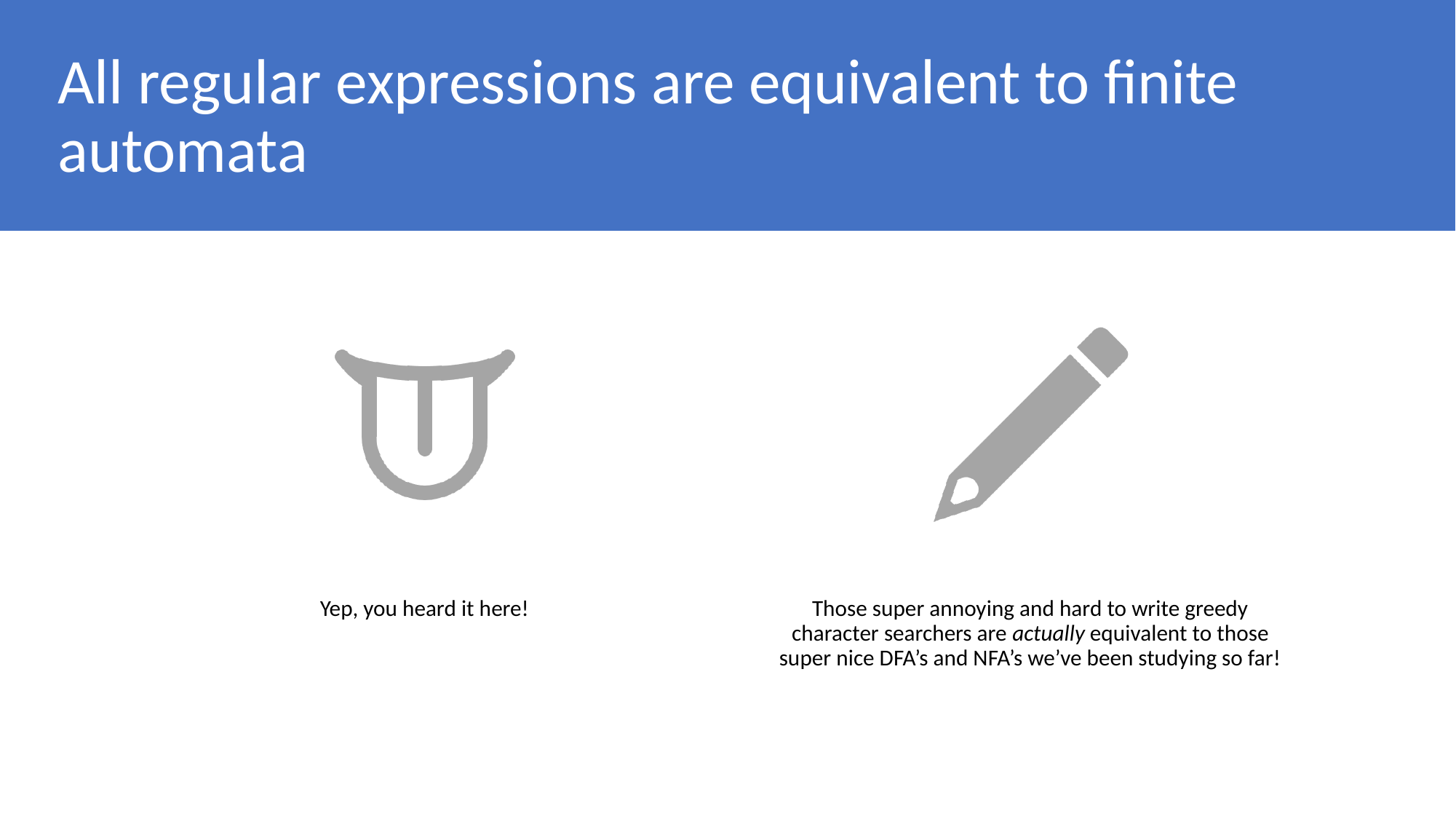

# All regular expressions are equivalent to finite automata
Yep, you heard it here!
Those super annoying and hard to write greedy character searchers are actually equivalent to those super nice DFA’s and NFA’s we’ve been studying so far!